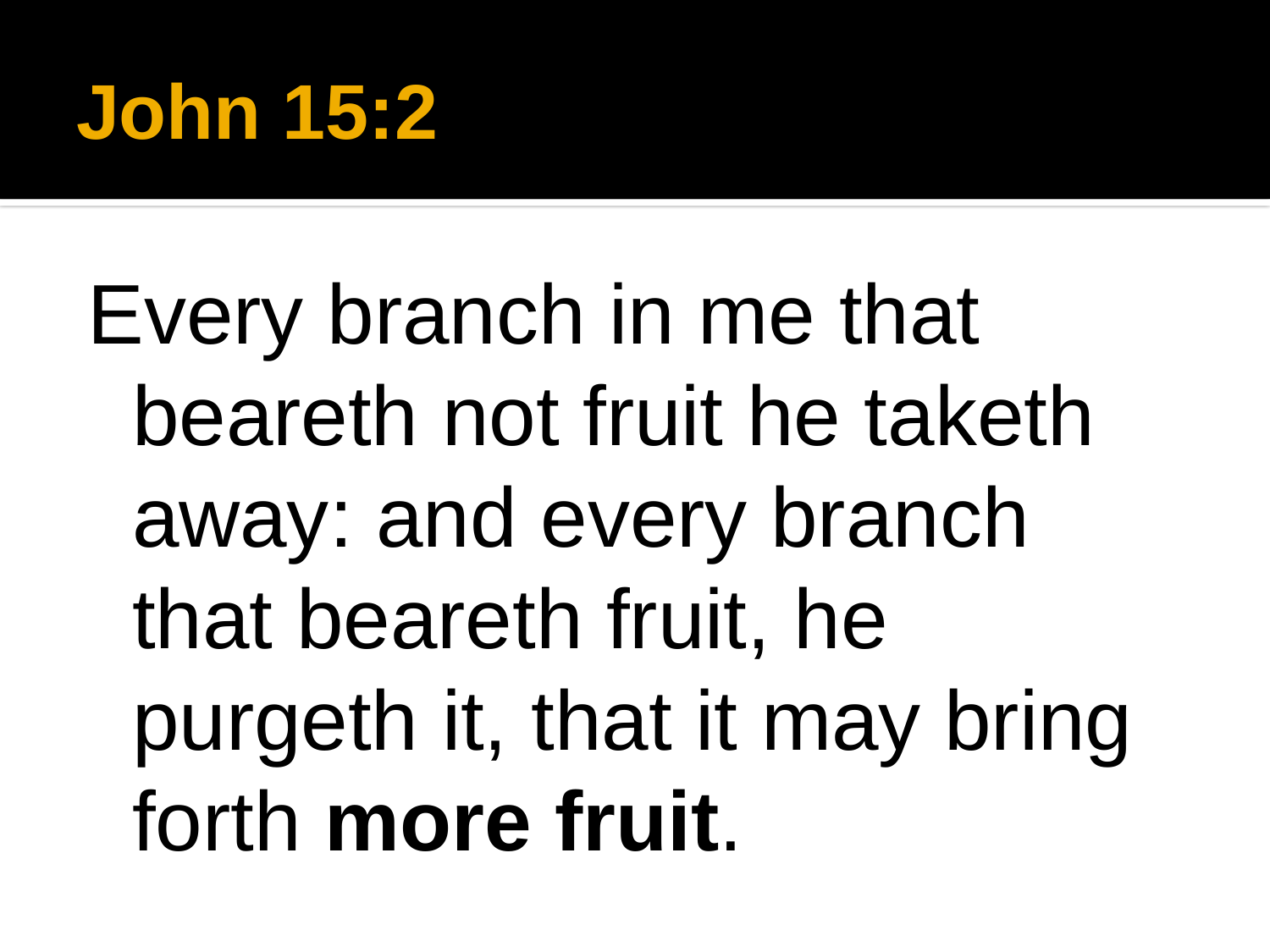

# John 15:2
Every branch in me that beareth not fruit he taketh away: and every branch that beareth fruit, he purgeth it, that it may bring forth more fruit.